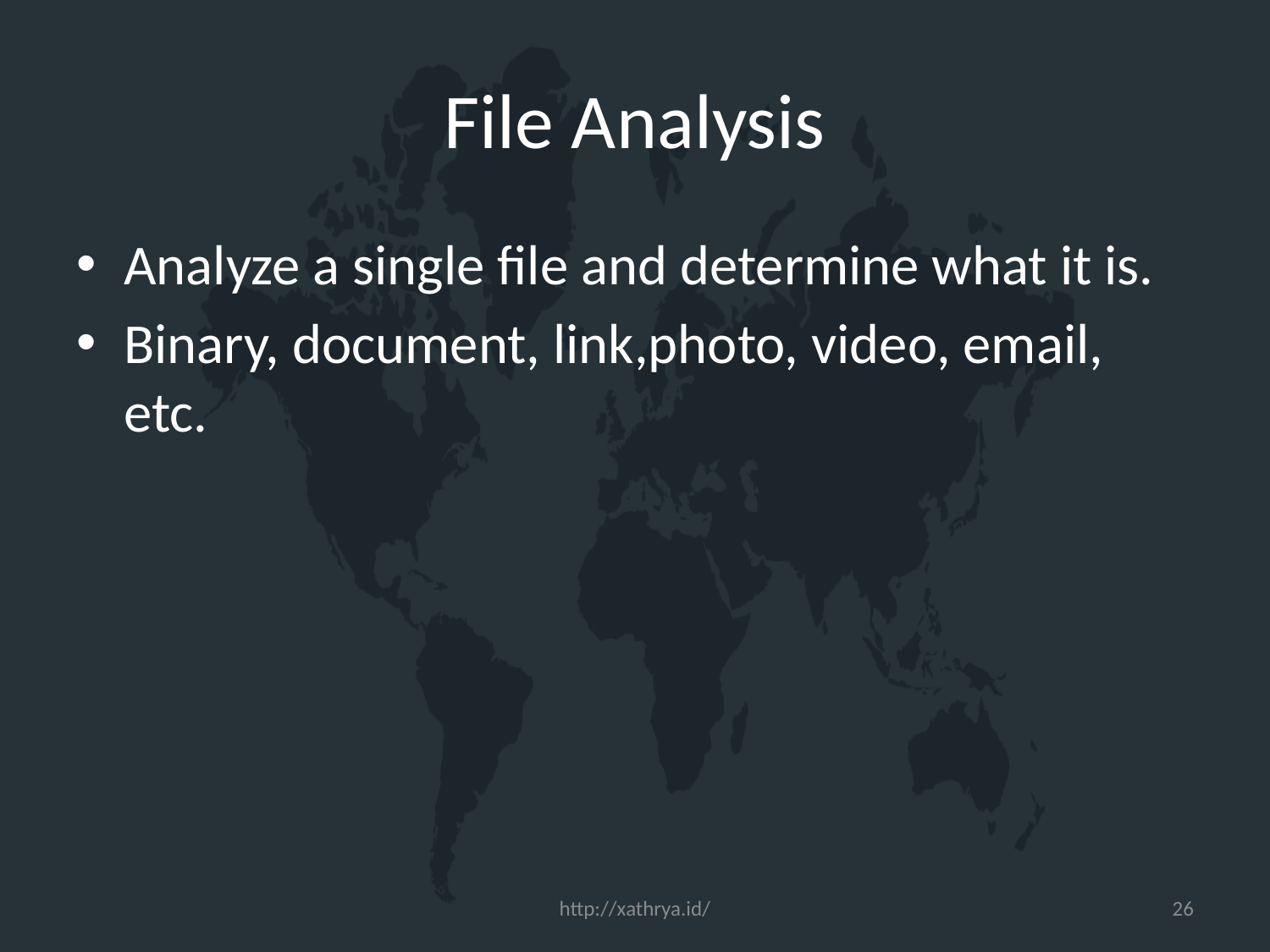

# File Analysis
Analyze a single file and determine what it is.
Binary, document, link,photo, video, email, etc.
http://xathrya.id/
26